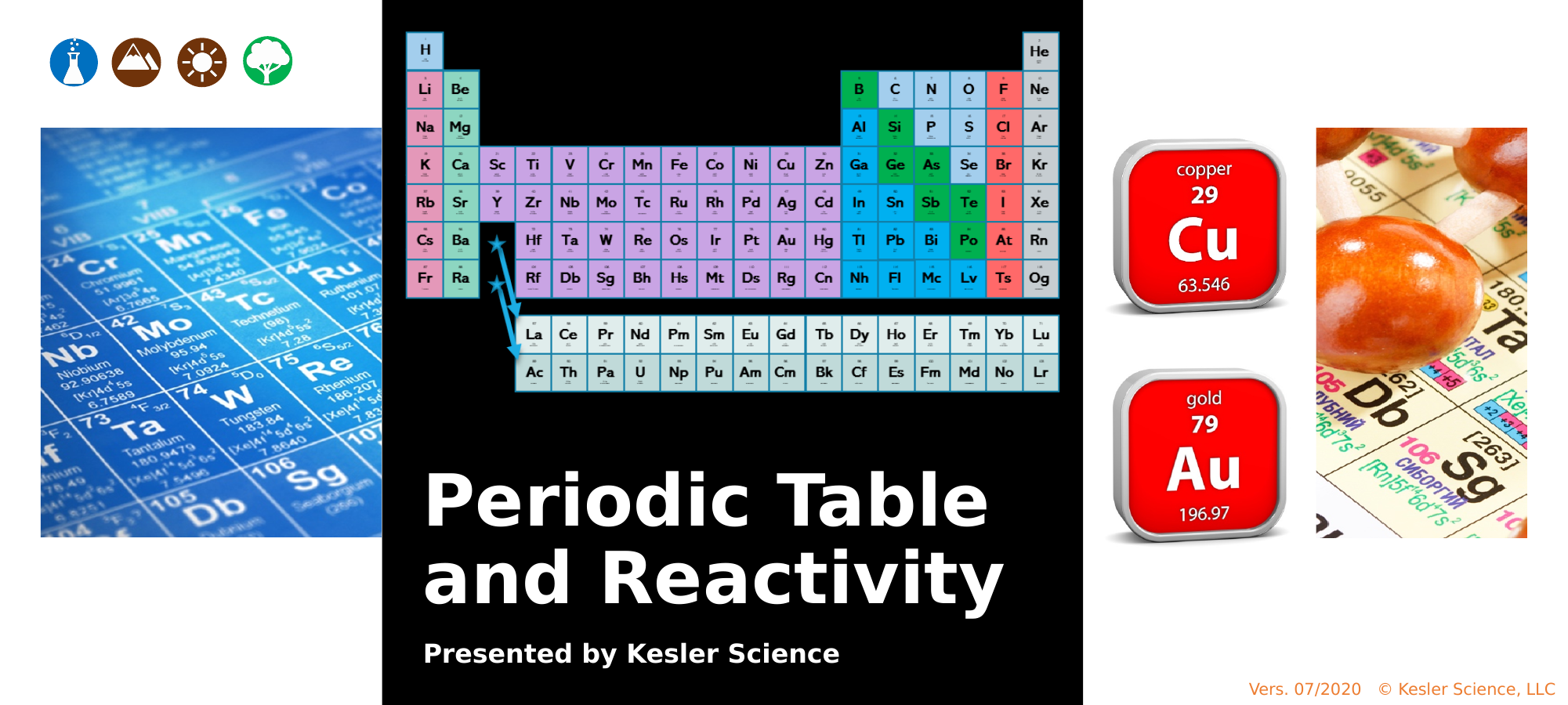

# Periodic Table and Reactivity
Presented by Kesler Science